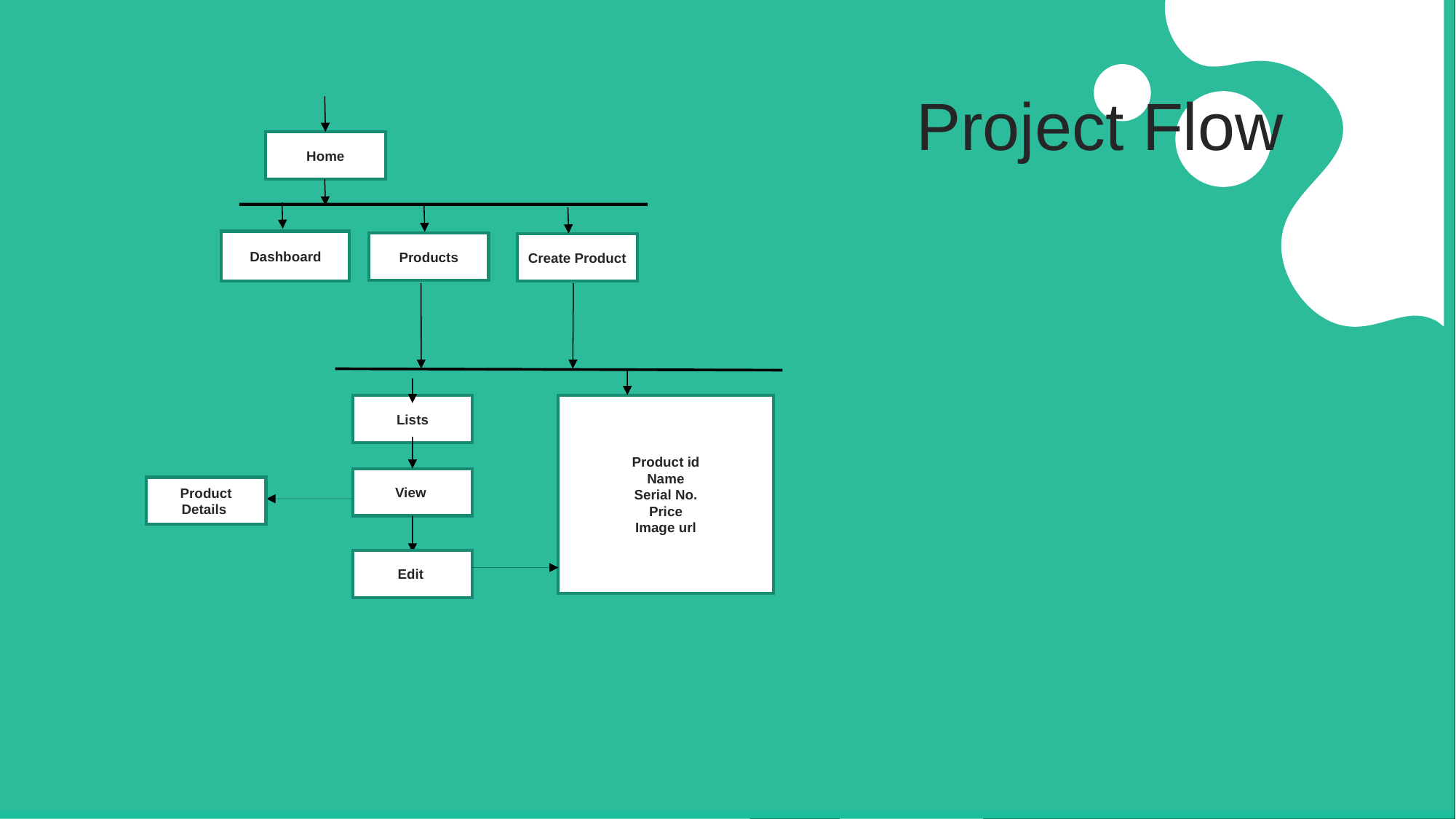

Project Flow

Home

Dashboard
Products
Create Product

Lists
Product id
Name
Serial No.
Price
Image url

View
Product Details

Edit